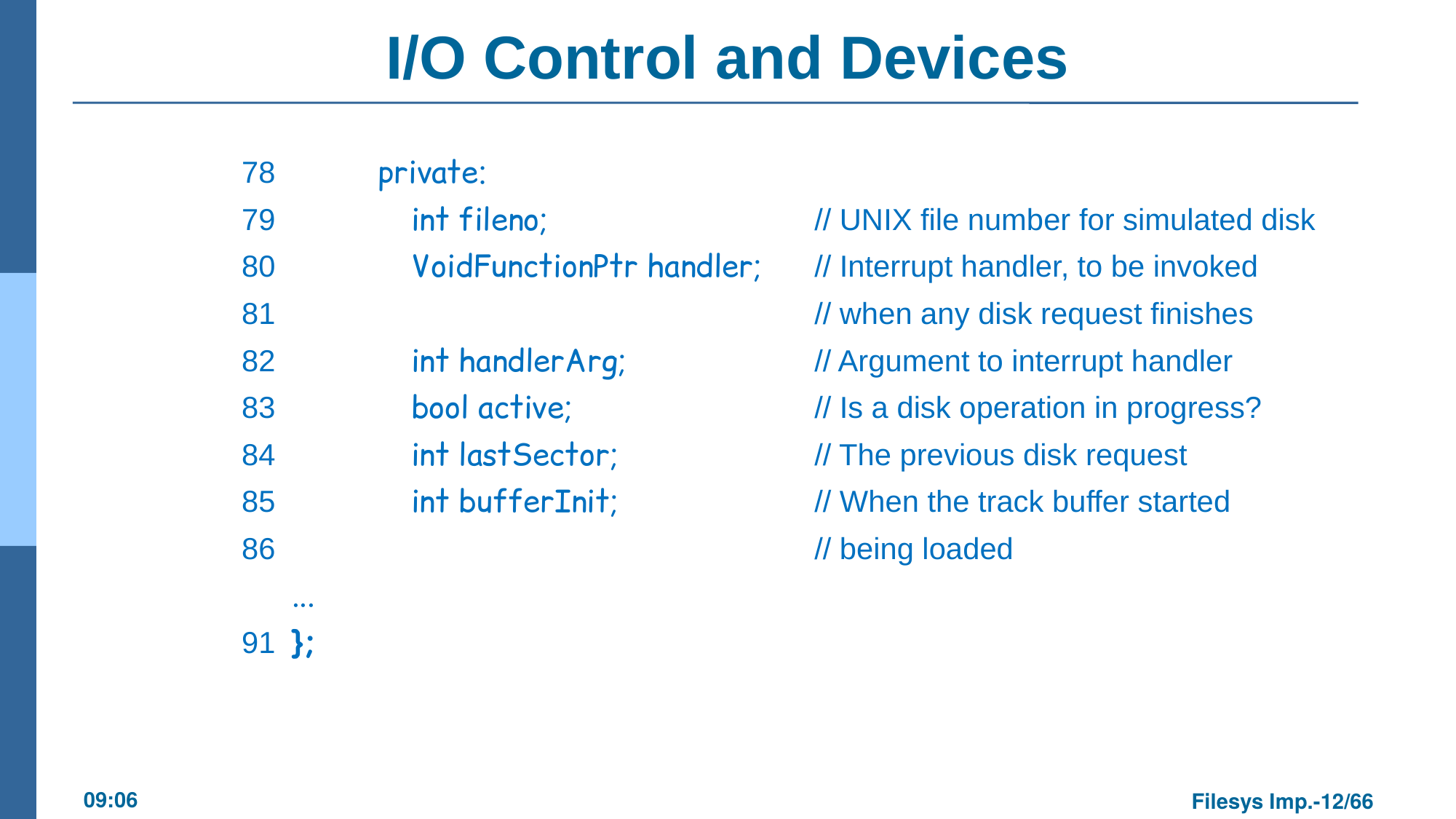

# I/O Control and Devices
78 	private:
79 	    int fileno; 			// UNIX file number for simulated disk
80 	    VoidFunctionPtr handler; 	// Interrupt handler, to be invoked
81 					// when any disk request finishes
82 	    int handlerArg; 		// Argument to interrupt handler
83 	    bool active; 			// Is a disk operation in progress?
84	    int lastSector; 		// The previous disk request
85 	    int bufferInit; 		// When the track buffer started
86 					// being loaded
      ...
91  };